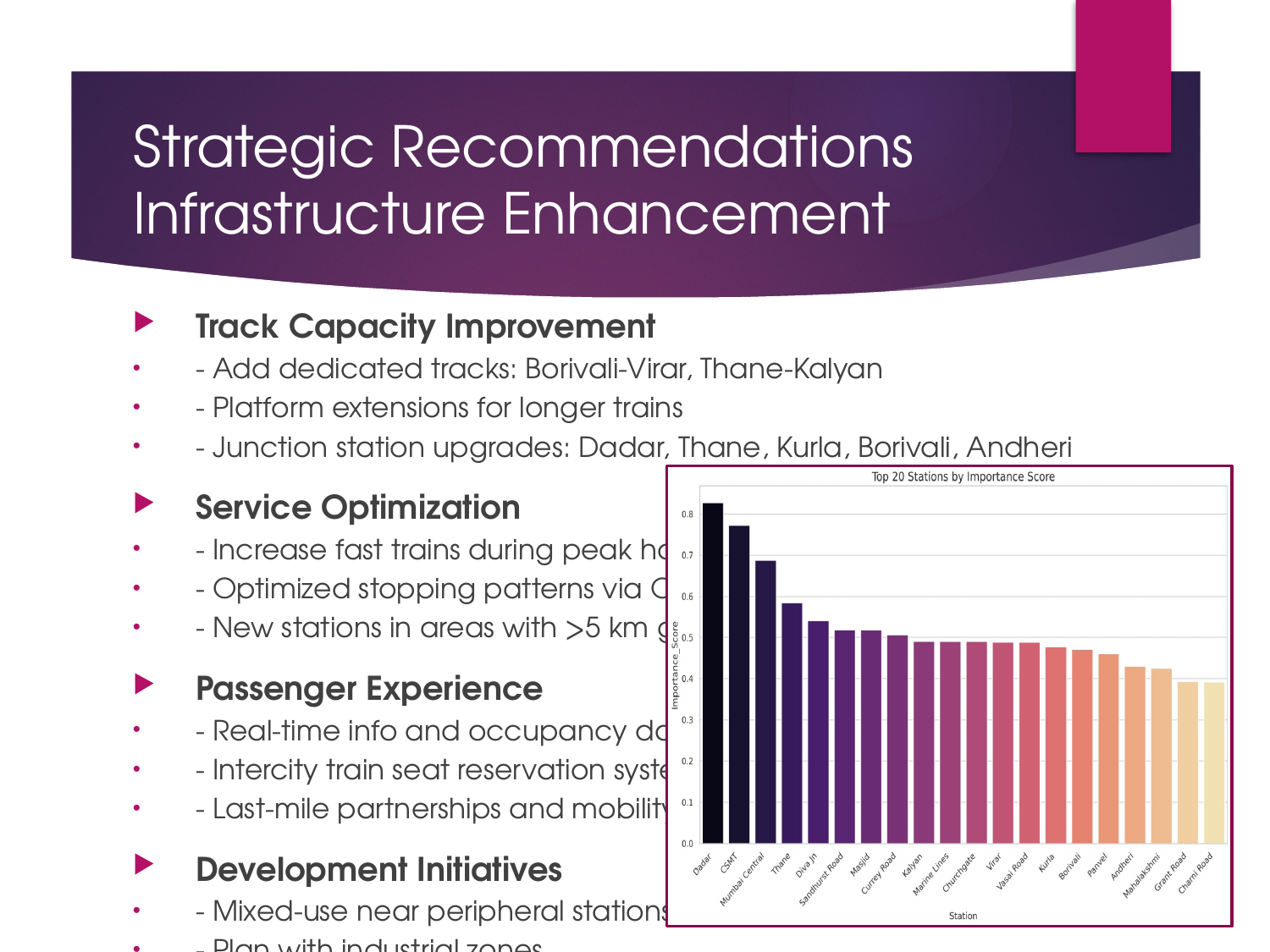

# Strategic Recommendations Infrastructure Enhancement
Track Capacity Improvement
- Add dedicated tracks: Borivali-Virar, Thane-Kalyan
- Platform extensions for longer trains
- Junction station upgrades: Dadar, Thane, Kurla, Borivali, Andheri

Service Optimization
- Increase fast trains during peak hours
- Optimized stopping patterns via O-D analysis
- New stations in areas with >5 km gaps

Passenger Experience
- Real-time info and occupancy data
- Intercity train seat reservation system
- Last-mile partnerships and mobility hubs

Development Initiatives
- Mixed-use near peripheral stations
- Plan with industrial zones